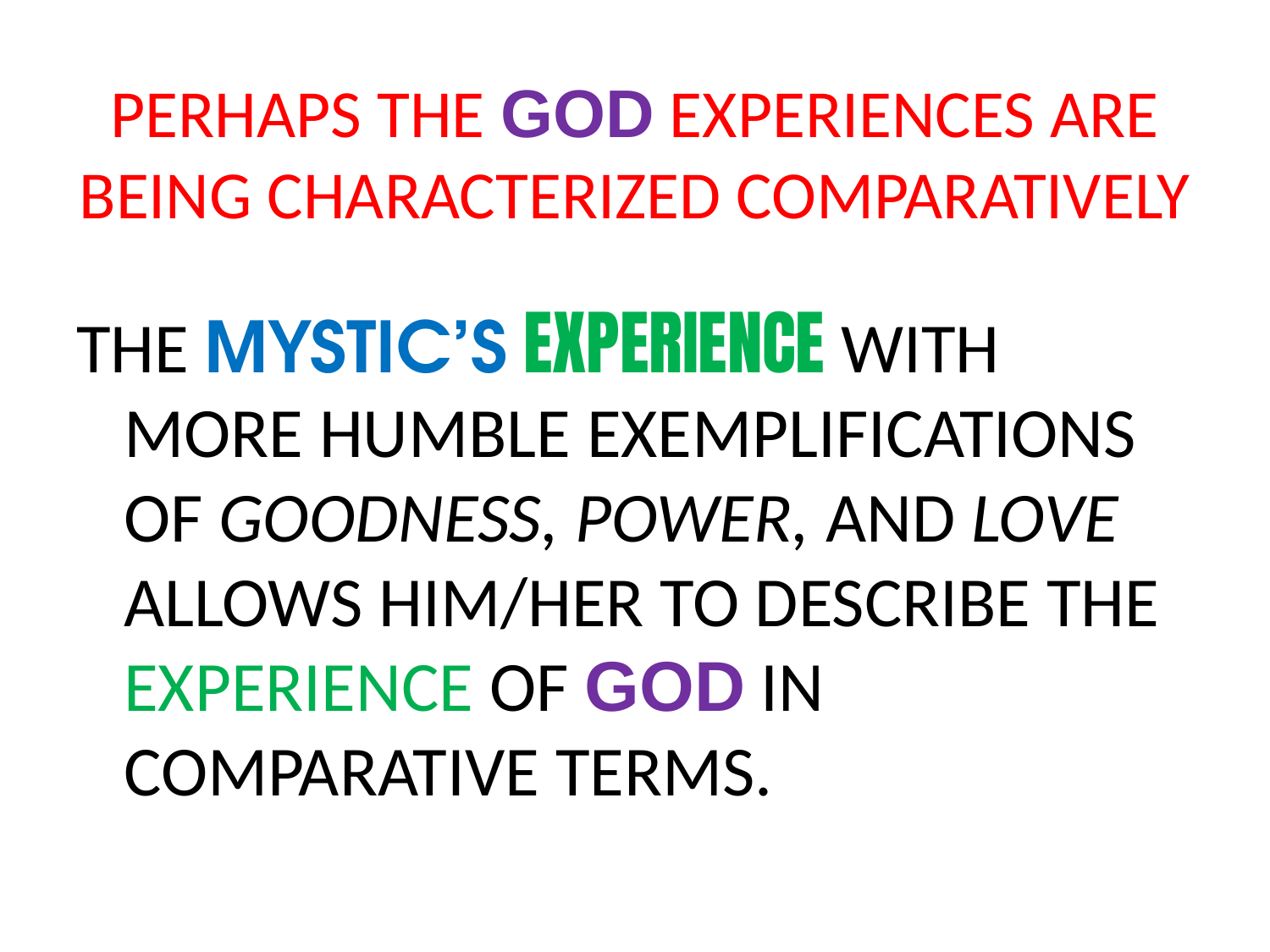

# PERHAPS THE GOD EXPERIENCES ARE BEING CHARACTERIZED COMPARATIVELY
THE MYSTIC’S EXPERIENCE WITH MORE HUMBLE EXEMPLIFICATIONS OF GOODNESS, POWER, AND LOVE  ALLOWS HIM/HER TO DESCRIBE THE EXPERIENCE OF GOD IN COMPARATIVE TERMS.